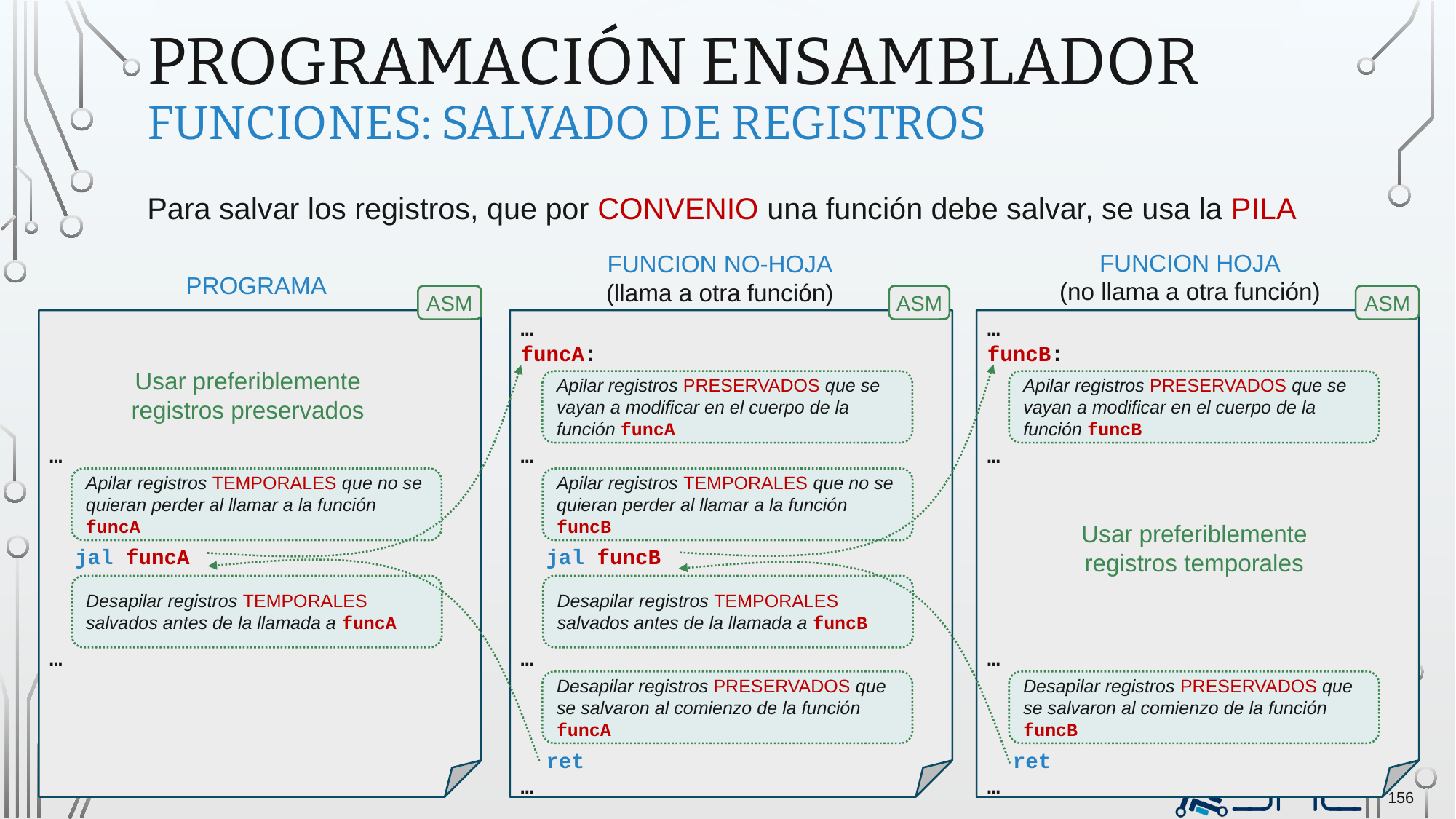

# Programación ensamblador funciones: salvado de registros
Para salvar los registros, que por CONVENIO una función debe salvar, se usa la PILA
FUNCION HOJA
(no llama a otra función)
FUNCION NO-HOJA
(llama a otra función)
PROGRAMA
ASM
ASM
ASM

…

  jal funcA

…

…
funcA:

…

  jal funcB

…

  ret
…
…
funcB:

…

…

  ret
…
Usar preferiblemente
registros preservados

Apilar registros PRESERVADOS que se vayan a modificar en el cuerpo de la función funcA
Apilar registros PRESERVADOS que se vayan a modificar en el cuerpo de la función funcB
Apilar registros TEMPORALES que no se quieran perder al llamar a la función funcA
Apilar registros TEMPORALES que no se quieran perder al llamar a la función funcB
Usar preferiblemente
registros temporales

Desapilar registros TEMPORALES salvados antes de la llamada a funcA
Desapilar registros TEMPORALES salvados antes de la llamada a funcB
Desapilar registros PRESERVADOS que se salvaron al comienzo de la función funcA
Desapilar registros PRESERVADOS que se salvaron al comienzo de la función funcB
156